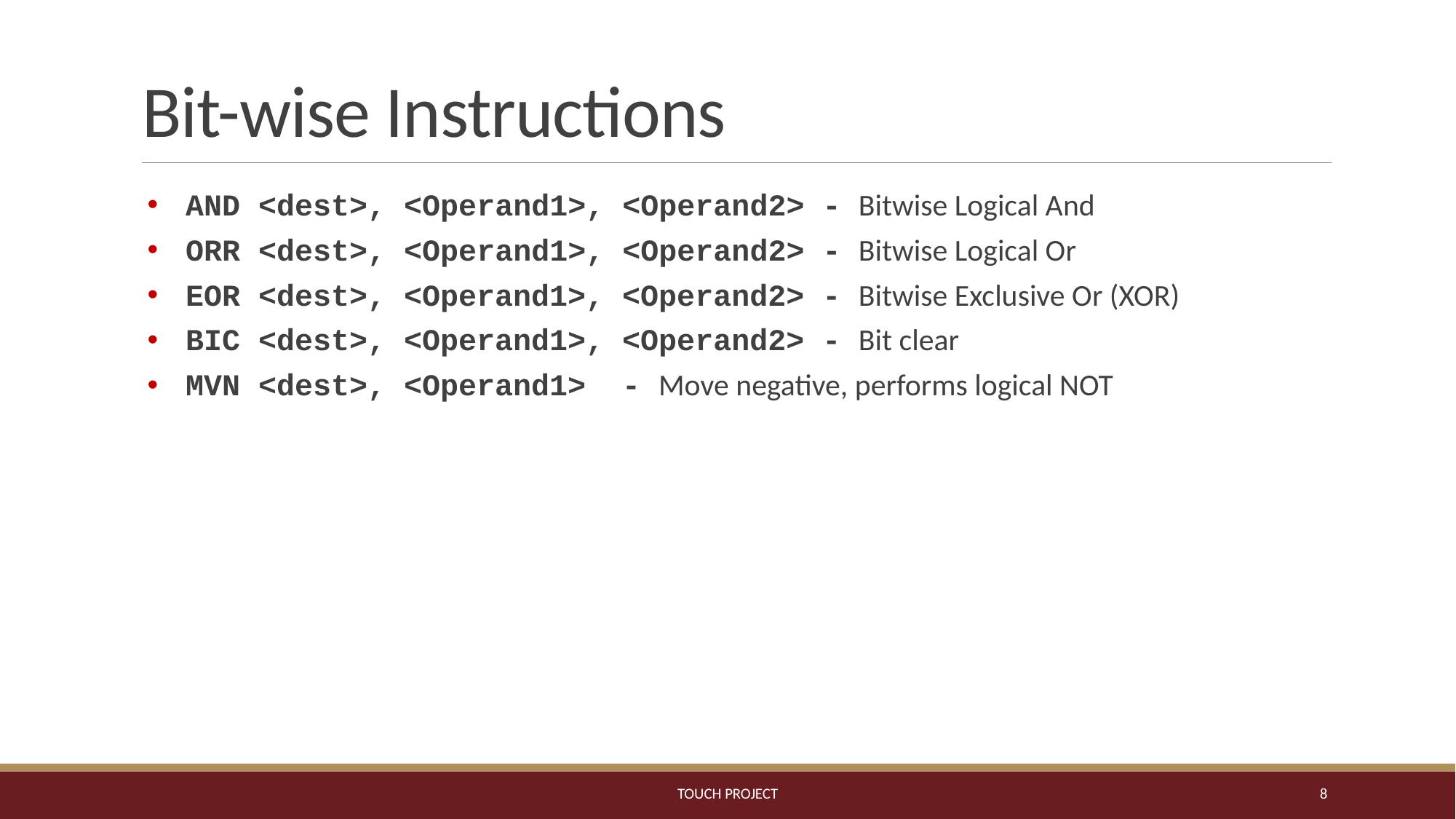

# Bit-wise Instructions
AND <dest>, <Operand1>, <Operand2> - Bitwise Logical And
ORR <dest>, <Operand1>, <Operand2> - Bitwise Logical Or
EOR <dest>, <Operand1>, <Operand2> - Bitwise Exclusive Or (XOR)
BIC <dest>, <Operand1>, <Operand2> - Bit clear
MVN <dest>, <Operand1>  - Move negative, performs logical NOT
ToUCH Project
8